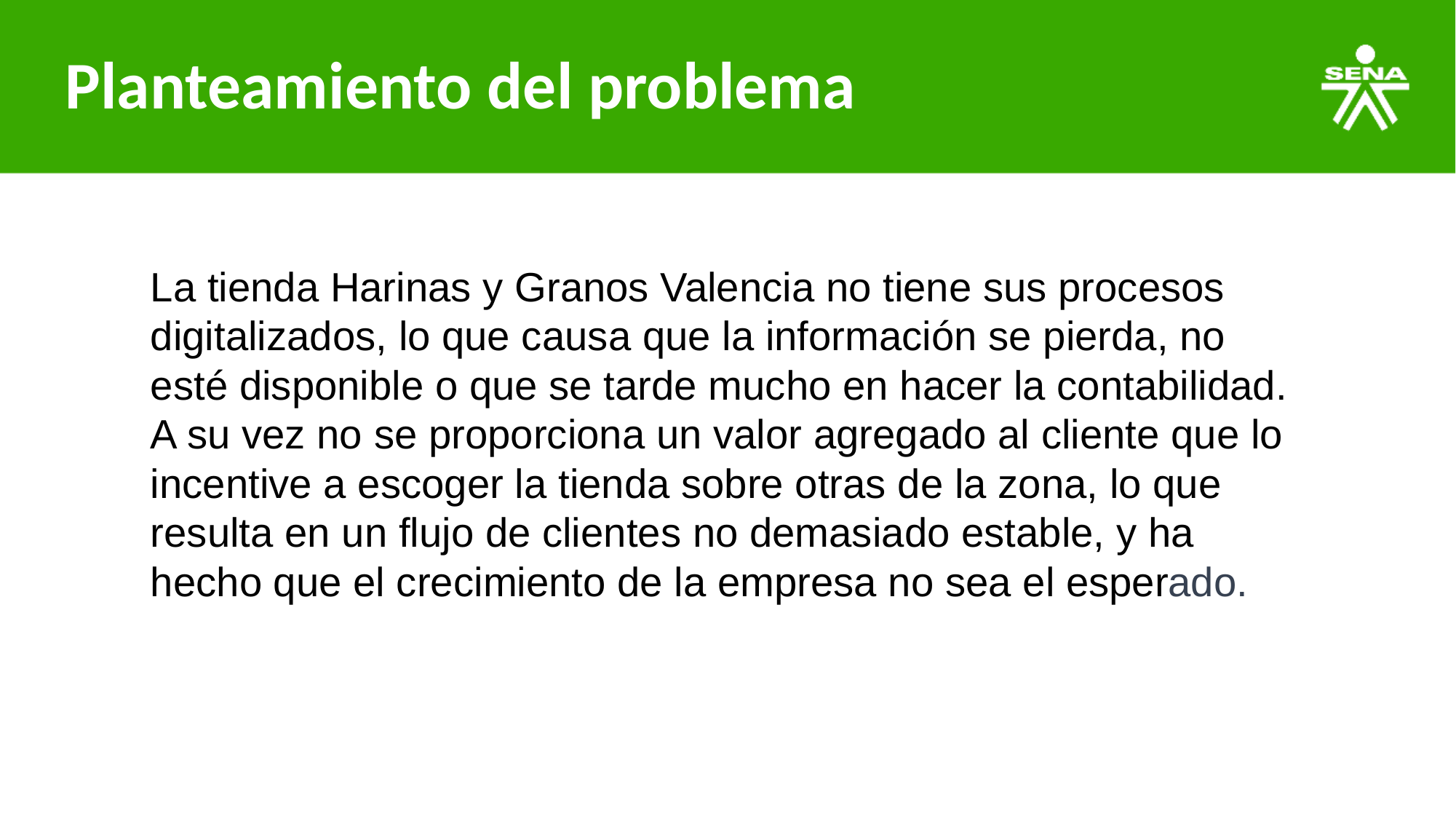

# Planteamiento del problema
La tienda Harinas y Granos Valencia no tiene sus procesos digitalizados, lo que causa que la información se pierda, no esté disponible o que se tarde mucho en hacer la contabilidad. A su vez no se proporciona un valor agregado al cliente que lo incentive a escoger la tienda sobre otras de la zona, lo que resulta en un flujo de clientes no demasiado estable, y ha hecho que el crecimiento de la empresa no sea el esperado.